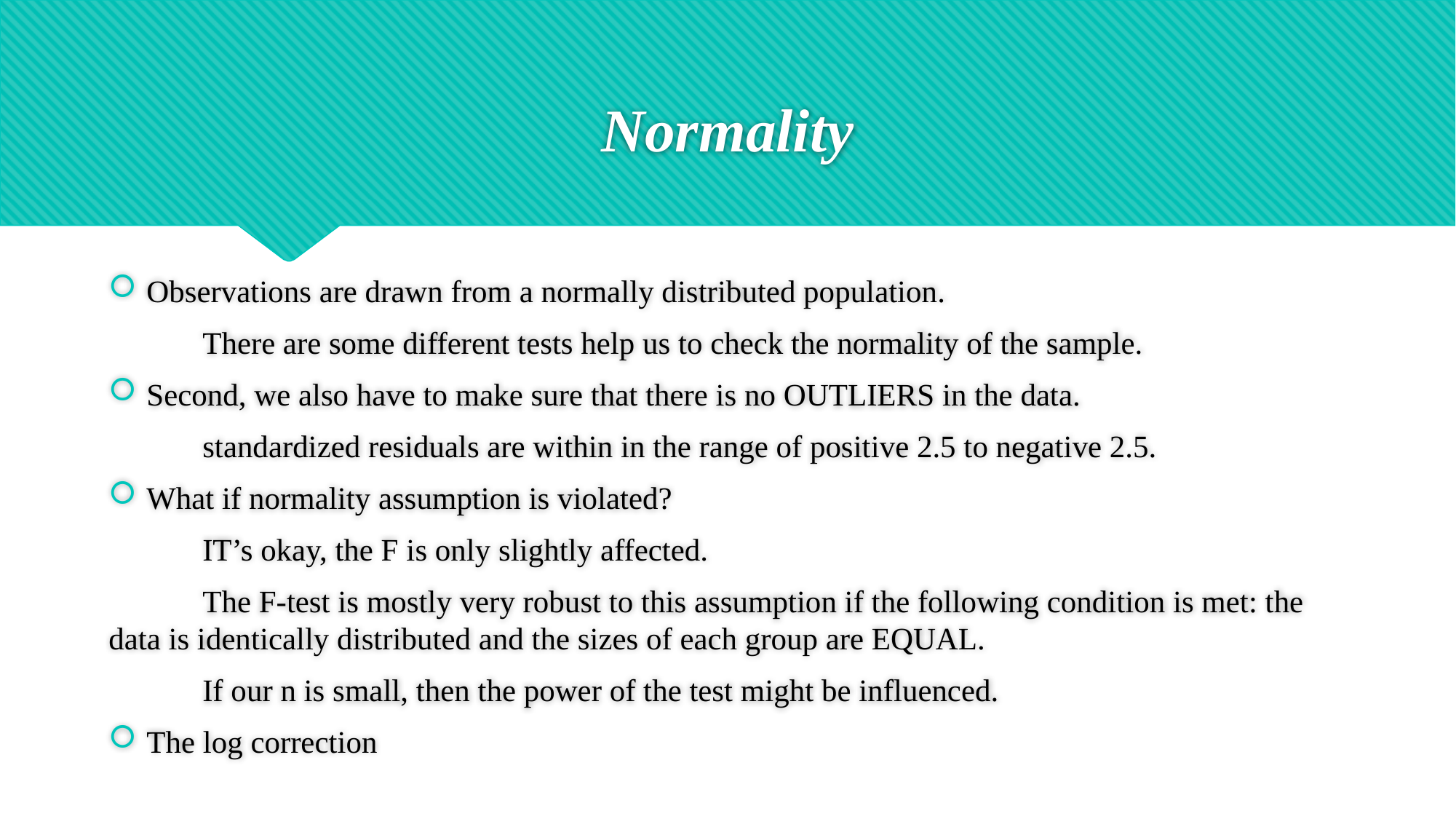

# Normality
Observations are drawn from a normally distributed population.
	There are some different tests help us to check the normality of the sample.
Second, we also have to make sure that there is no OUTLIERS in the data.
	standardized residuals are within in the range of positive 2.5 to negative 2.5.
What if normality assumption is violated?
	IT’s okay, the F is only slightly affected.
	The F-test is mostly very robust to this assumption if the following condition is met: the data is identically distributed and the sizes of each group are EQUAL.
	If our n is small, then the power of the test might be influenced.
The log correction